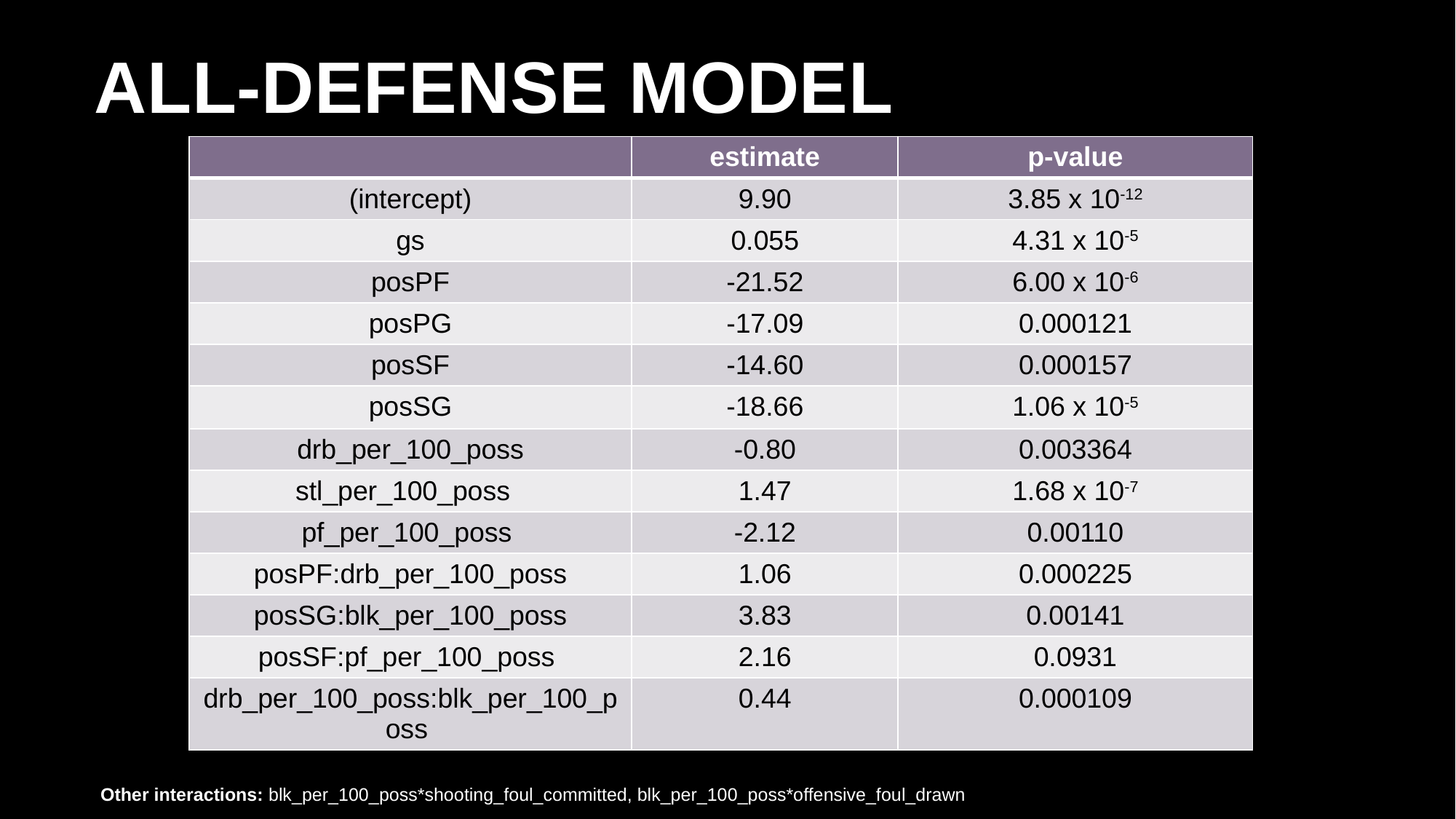

# All-Defense Model
|  | estimate | p-value |
| --- | --- | --- |
| (intercept) | 9.90 | 3.85 x 10-12 |
| gs | 0.055 | 4.31 x 10-5 |
| posPF | -21.52 | 6.00 x 10-6 |
| posPG | -17.09 | 0.000121 |
| posSF | -14.60 | 0.000157 |
| posSG | -18.66 | 1.06 x 10-5 |
| drb\_per\_100\_poss | -0.80 | 0.003364 |
| stl\_per\_100\_poss | 1.47 | 1.68 x 10-7 |
| pf\_per\_100\_poss | -2.12 | 0.00110 |
| posPF:drb\_per\_100\_poss | 1.06 | 0.000225 |
| posSG:blk\_per\_100\_poss | 3.83 | 0.00141 |
| posSF:pf\_per\_100\_poss | 2.16 | 0.0931 |
| drb\_per\_100\_poss:blk\_per\_100\_poss | 0.44 | 0.000109 |
Other interactions: blk_per_100_poss*shooting_foul_committed, blk_per_100_poss*offensive_foul_drawn